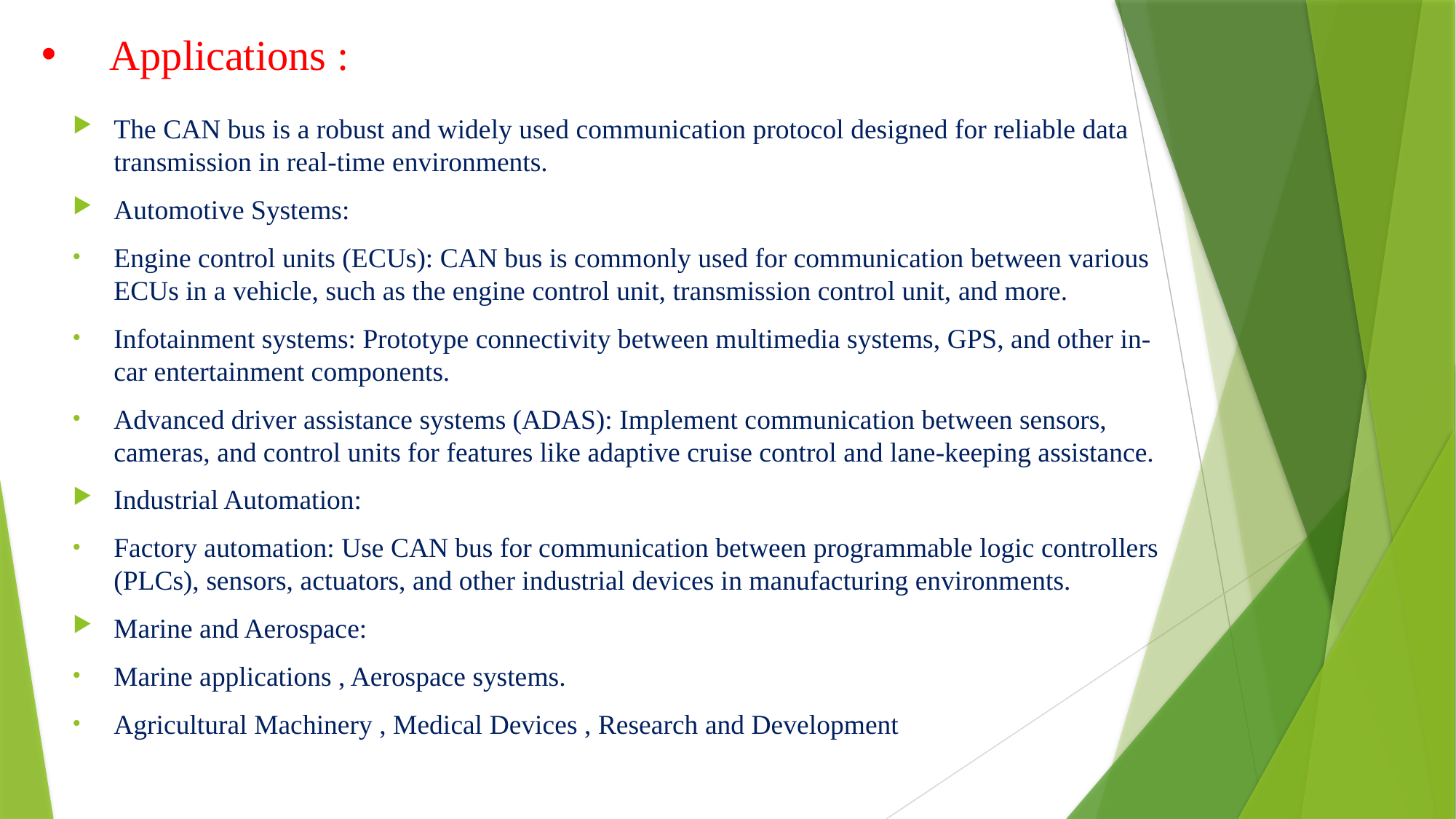

# Applications :
The CAN bus is a robust and widely used communication protocol designed for reliable data transmission in real-time environments.
Automotive Systems:
Engine control units (ECUs): CAN bus is commonly used for communication between various ECUs in a vehicle, such as the engine control unit, transmission control unit, and more.
Infotainment systems: Prototype connectivity between multimedia systems, GPS, and other in-car entertainment components.
Advanced driver assistance systems (ADAS): Implement communication between sensors, cameras, and control units for features like adaptive cruise control and lane-keeping assistance.
Industrial Automation:
Factory automation: Use CAN bus for communication between programmable logic controllers (PLCs), sensors, actuators, and other industrial devices in manufacturing environments.
Marine and Aerospace:
Marine applications , Aerospace systems.
Agricultural Machinery , Medical Devices , Research and Development